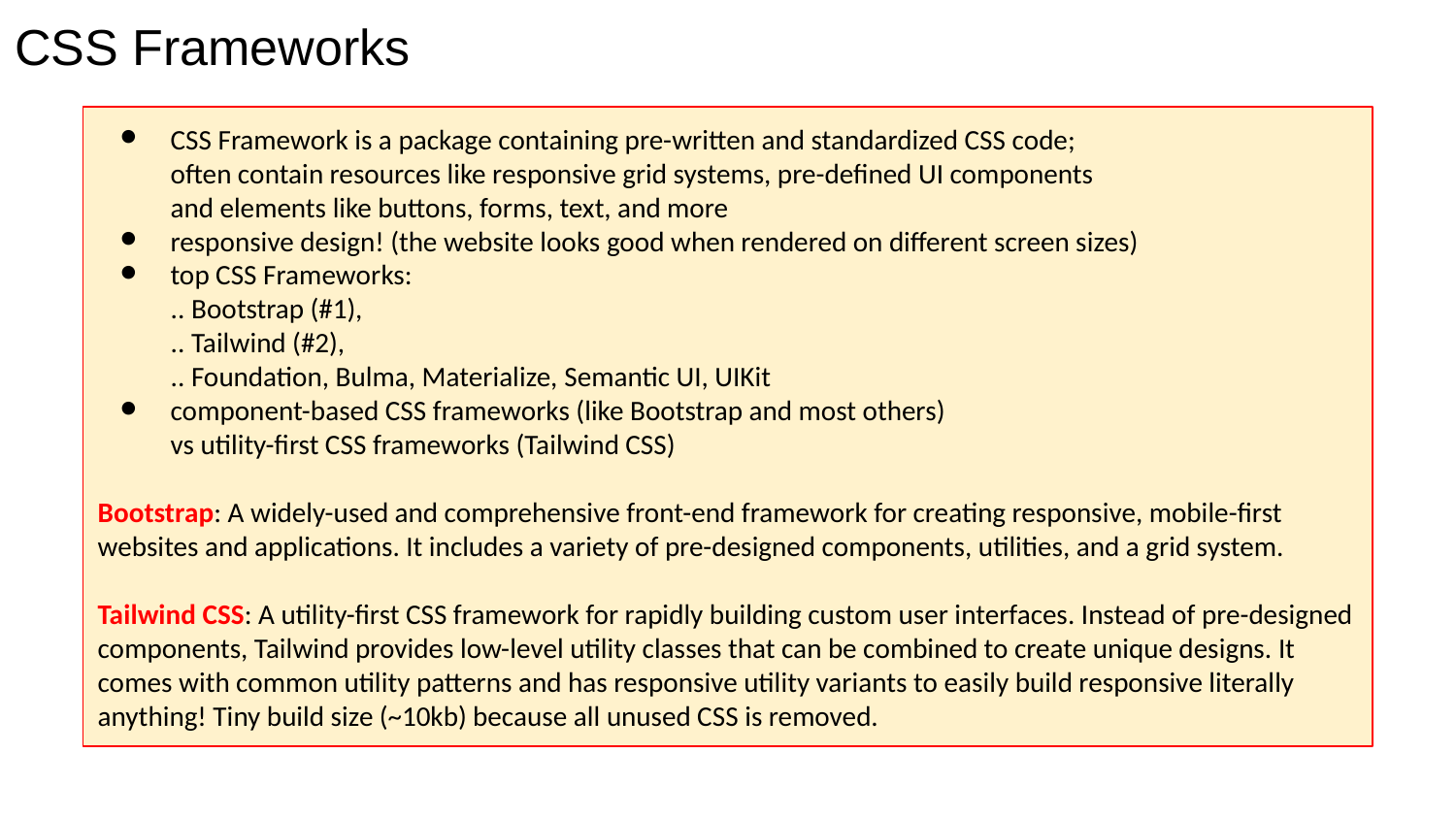

CSS Frameworks
CSS Framework is a package containing pre-written and standardized CSS code;
often contain resources like responsive grid systems, pre-defined UI components
and elements like buttons, forms, text, and more
responsive design! (the website looks good when rendered on different screen sizes)
top CSS Frameworks:
.. Bootstrap (#1),
.. Tailwind (#2),
.. Foundation, Bulma, Materialize, Semantic UI, UIKit
component-based CSS frameworks (like Bootstrap and most others)
vs utility-first CSS frameworks (Tailwind CSS)

Bootstrap: A widely-used and comprehensive front-end framework for creating responsive, mobile-first websites and applications. It includes a variety of pre-designed components, utilities, and a grid system.

Tailwind CSS: A utility-first CSS framework for rapidly building custom user interfaces. Instead of pre-designed components, Tailwind provides low-level utility classes that can be combined to create unique designs. It comes with common utility patterns and has responsive utility variants to easily build responsive literally anything! Tiny build size (~10kb) because all unused CSS is removed.